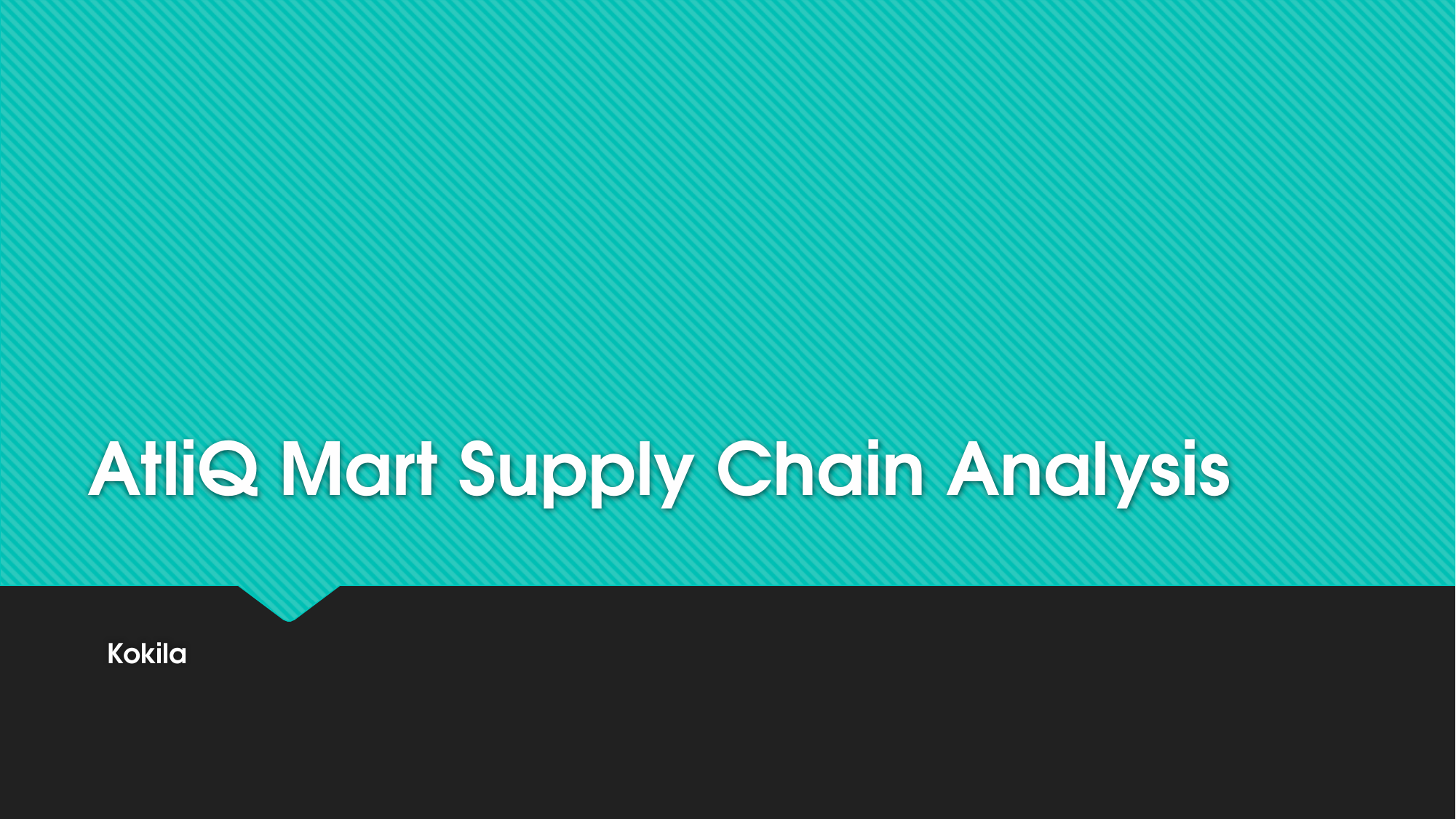

# AtliQ Mart Supply Chain Analysis
Kokila